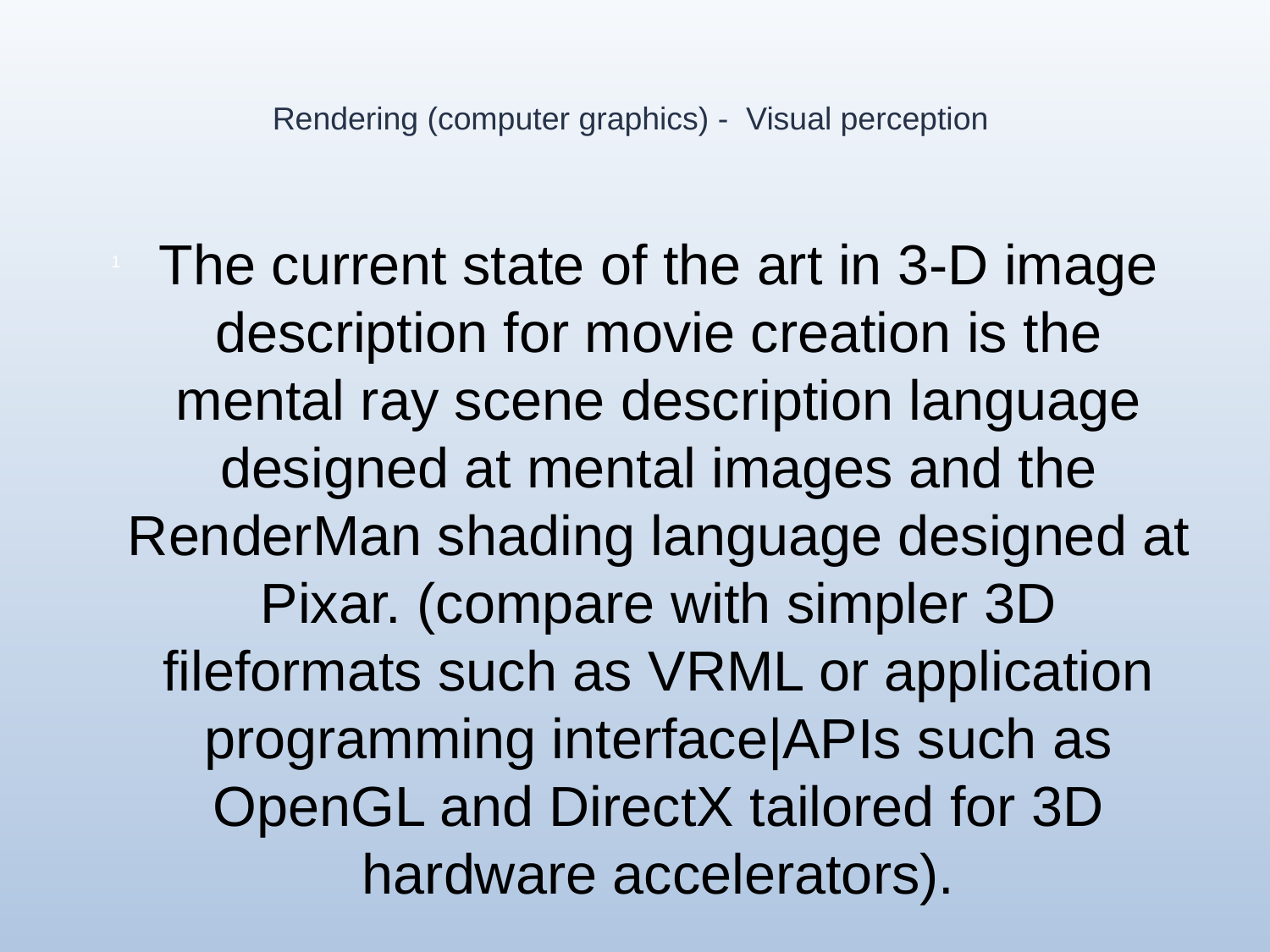

# Rendering (computer graphics) -  Visual perception
The current state of the art in 3-D image description for movie creation is the mental ray scene description language designed at mental images and the RenderMan shading language designed at Pixar. (compare with simpler 3D fileformats such as VRML or application programming interface|APIs such as OpenGL and DirectX tailored for 3D hardware accelerators).